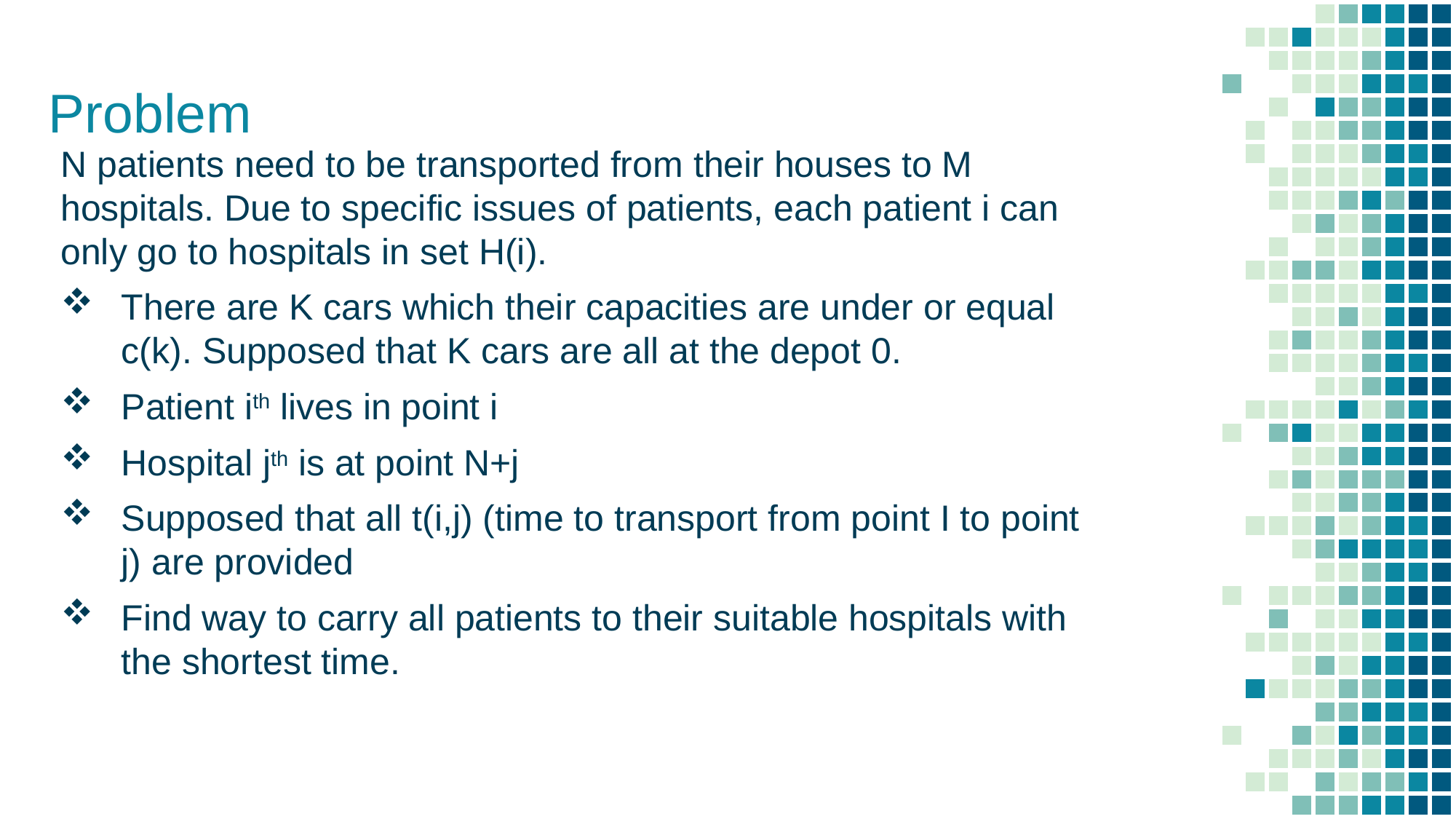

# Problem
N patients need to be transported from their houses to M hospitals. Due to specific issues of patients, each patient i can only go to hospitals in set H(i).
There are K cars which their capacities are under or equal c(k). Supposed that K cars are all at the depot 0.
Patient ith lives in point i
Hospital jth is at point N+j
Supposed that all t(i,j) (time to transport from point I to point j) are provided
Find way to carry all patients to their suitable hospitals with the shortest time.